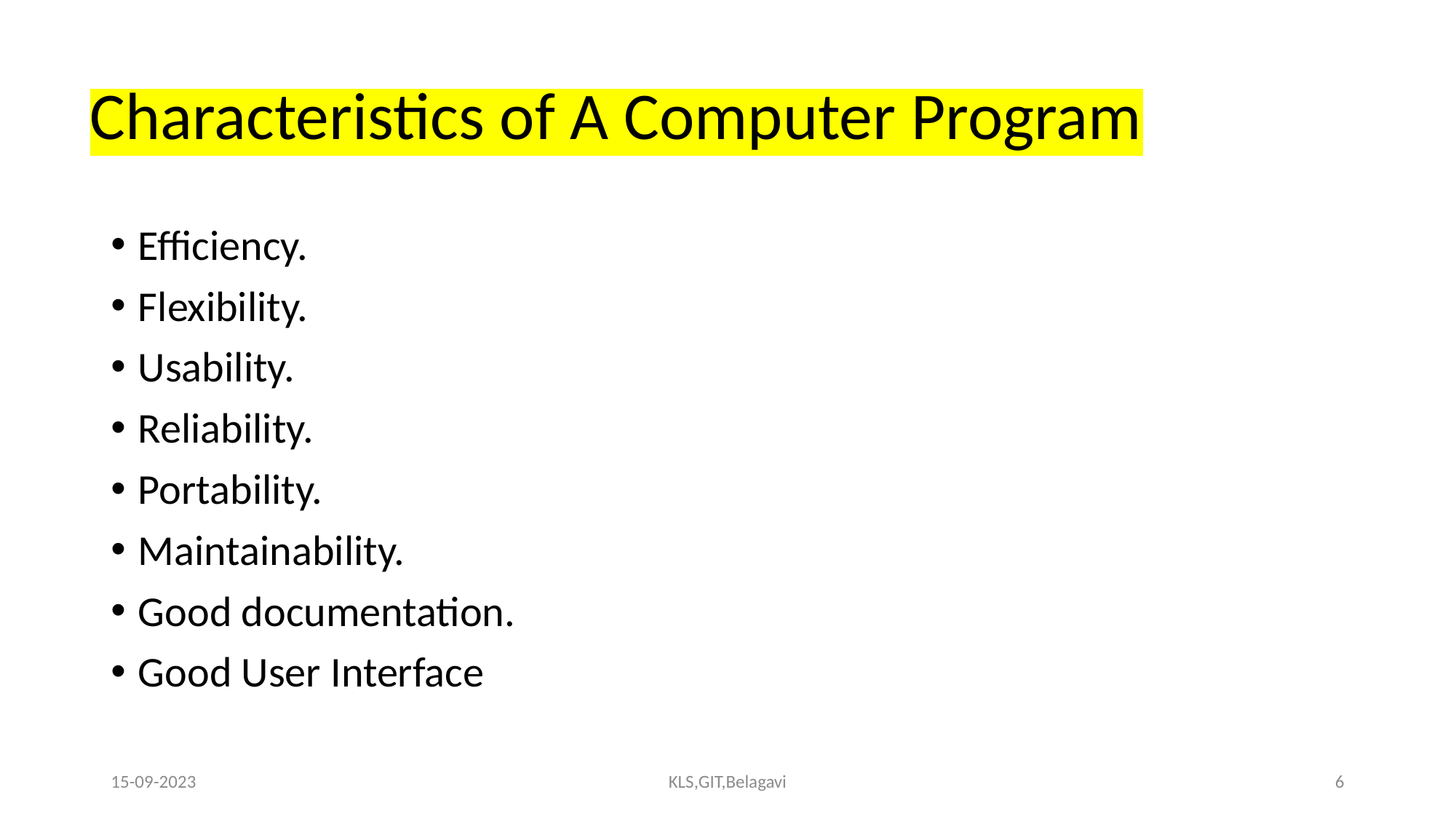

# Characteristics of A Computer Program
Efficiency.
Flexibility.
Usability.
Reliability.
Portability.
Maintainability.
Good documentation.
Good User Interface
15-09-2023
KLS,GIT,Belagavi
6